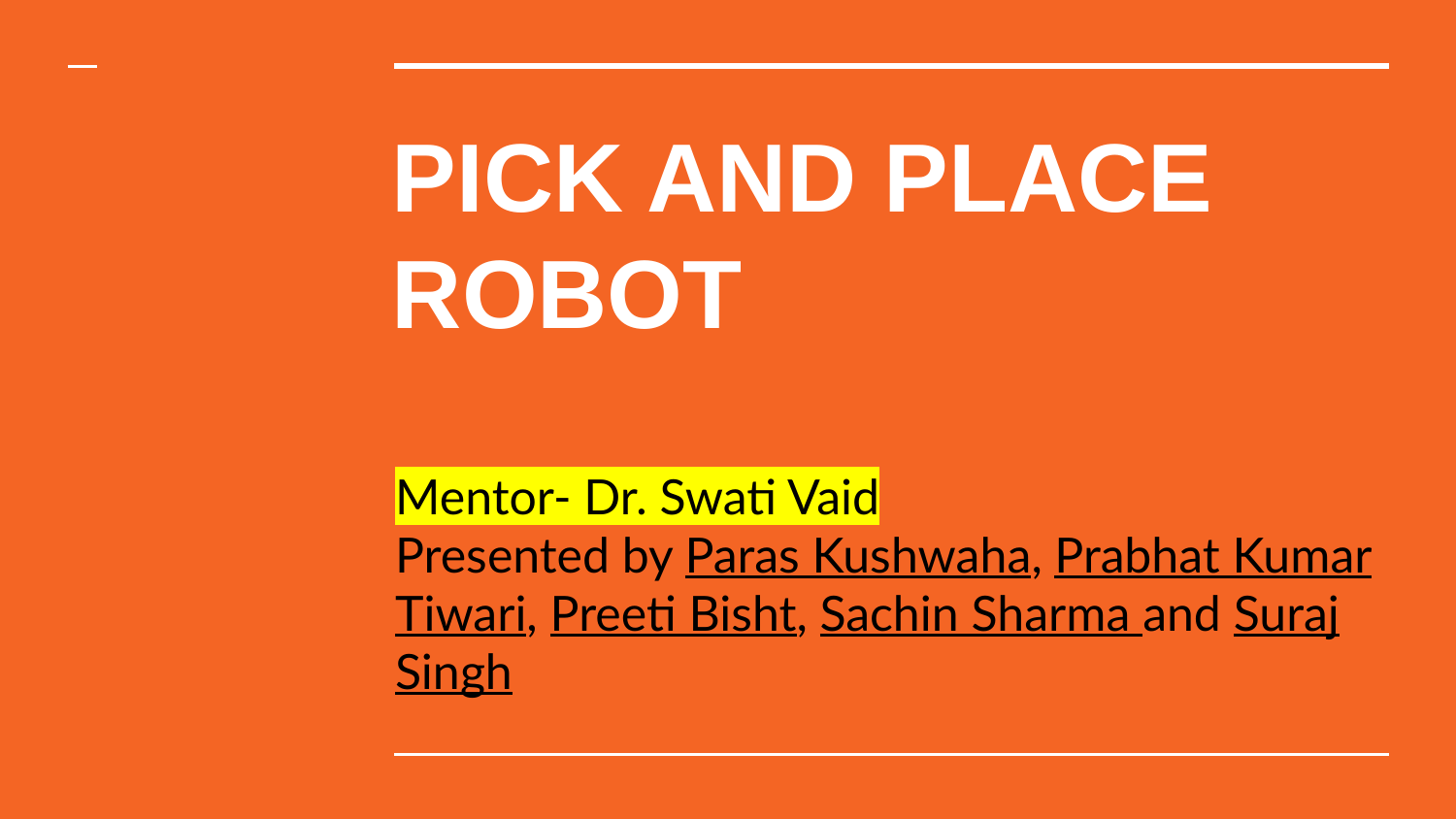

# PICK AND PLACE ROBOT
Mentor- Dr. Swati Vaid
Presented by Paras Kushwaha, Prabhat Kumar Tiwari, Preeti Bisht, Sachin Sharma and Suraj Singh